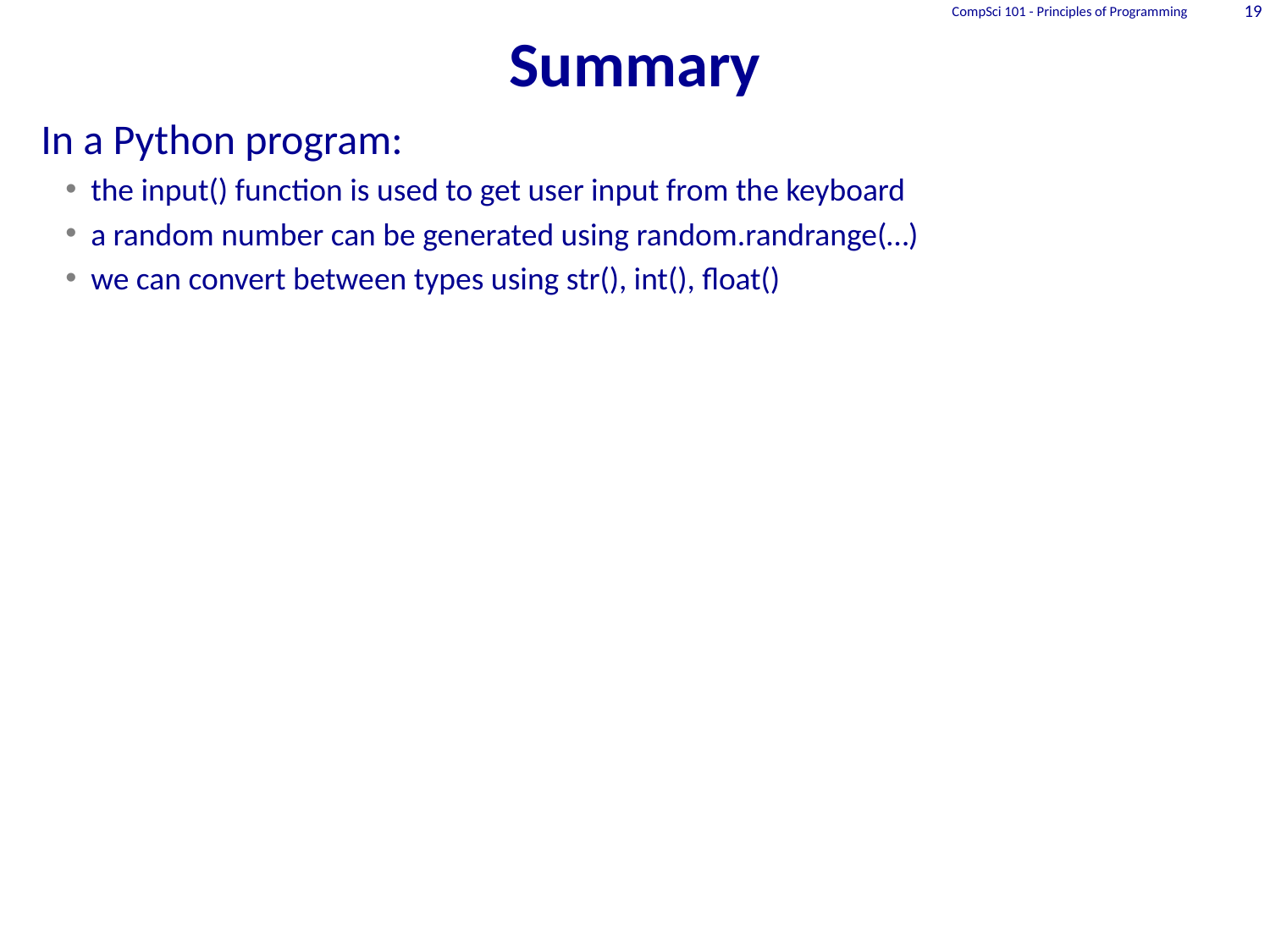

CompSci 101 - Principles of Programming
19
# Summary
In a Python program:
the input() function is used to get user input from the keyboard
a random number can be generated using random.randrange(…)
we can convert between types using str(), int(), float()